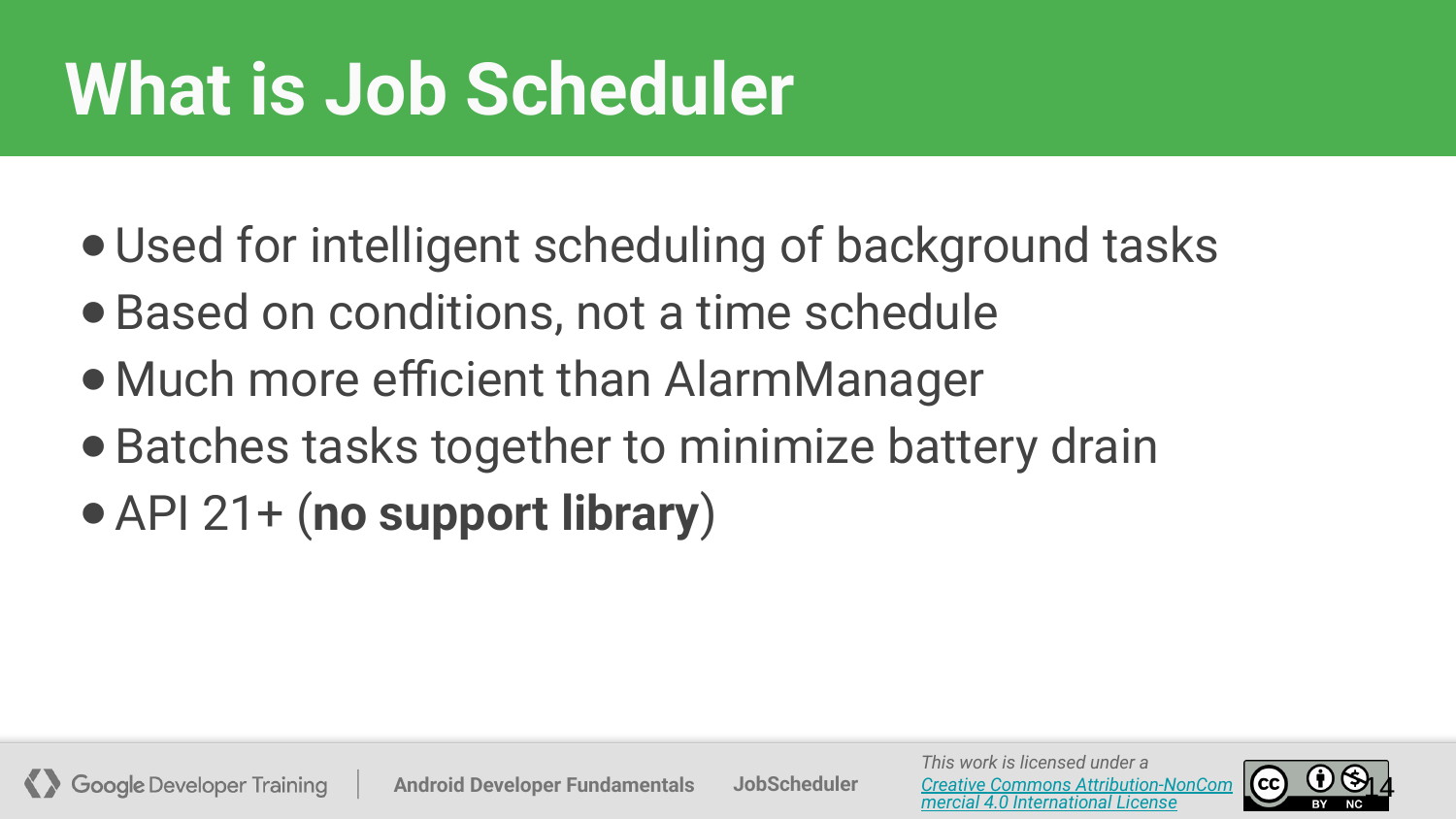

# What is Job Scheduler
Used for intelligent scheduling of background tasks
Based on conditions, not a time schedule
Much more efficient than AlarmManager
Batches tasks together to minimize battery drain
API 21+ (no support library)
14